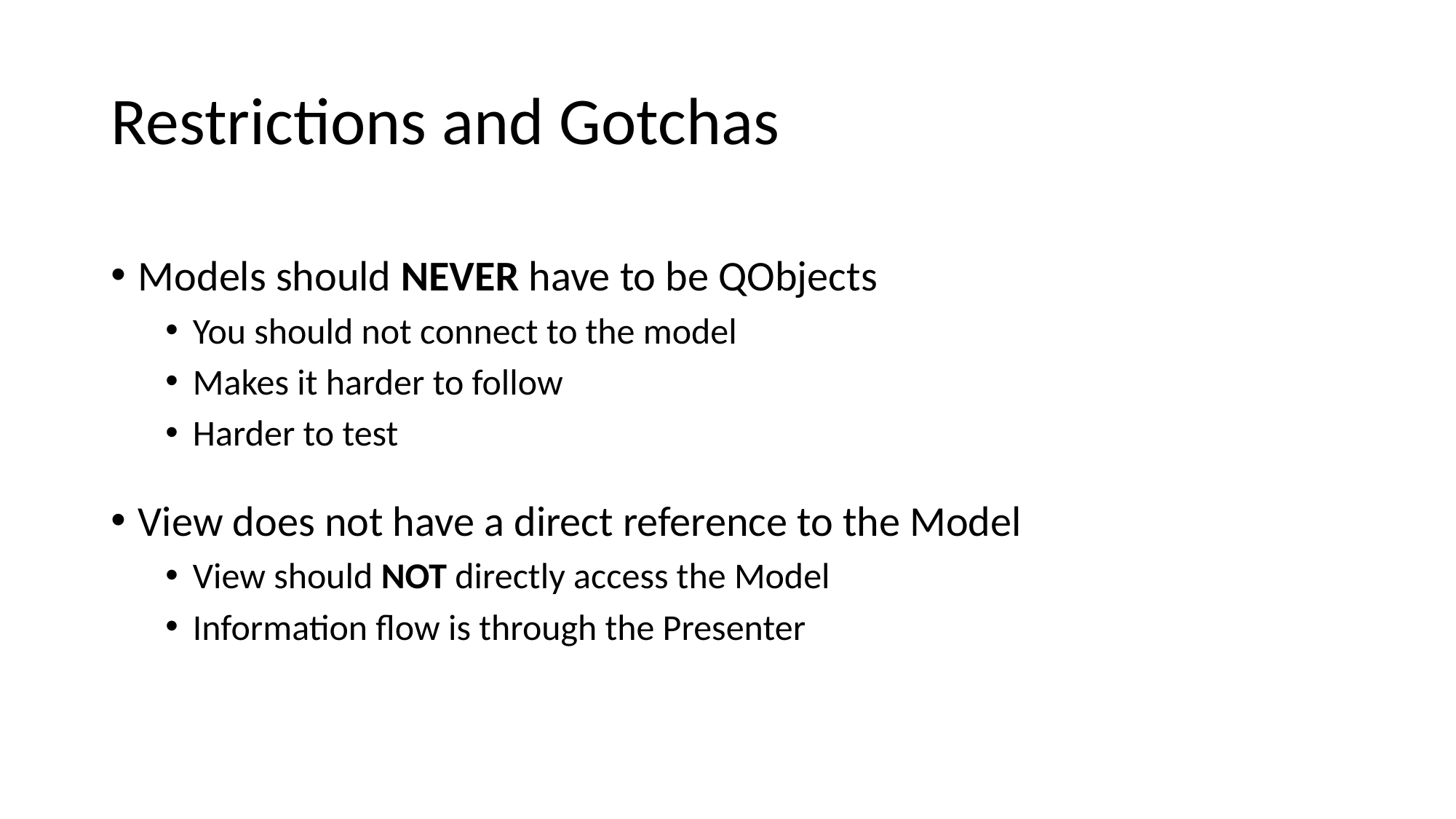

# Restrictions and Gotchas
Models should NEVER have to be QObjects
You should not connect to the model
Makes it harder to follow
Harder to test
View does not have a direct reference to the Model
View should NOT directly access the Model
Information flow is through the Presenter